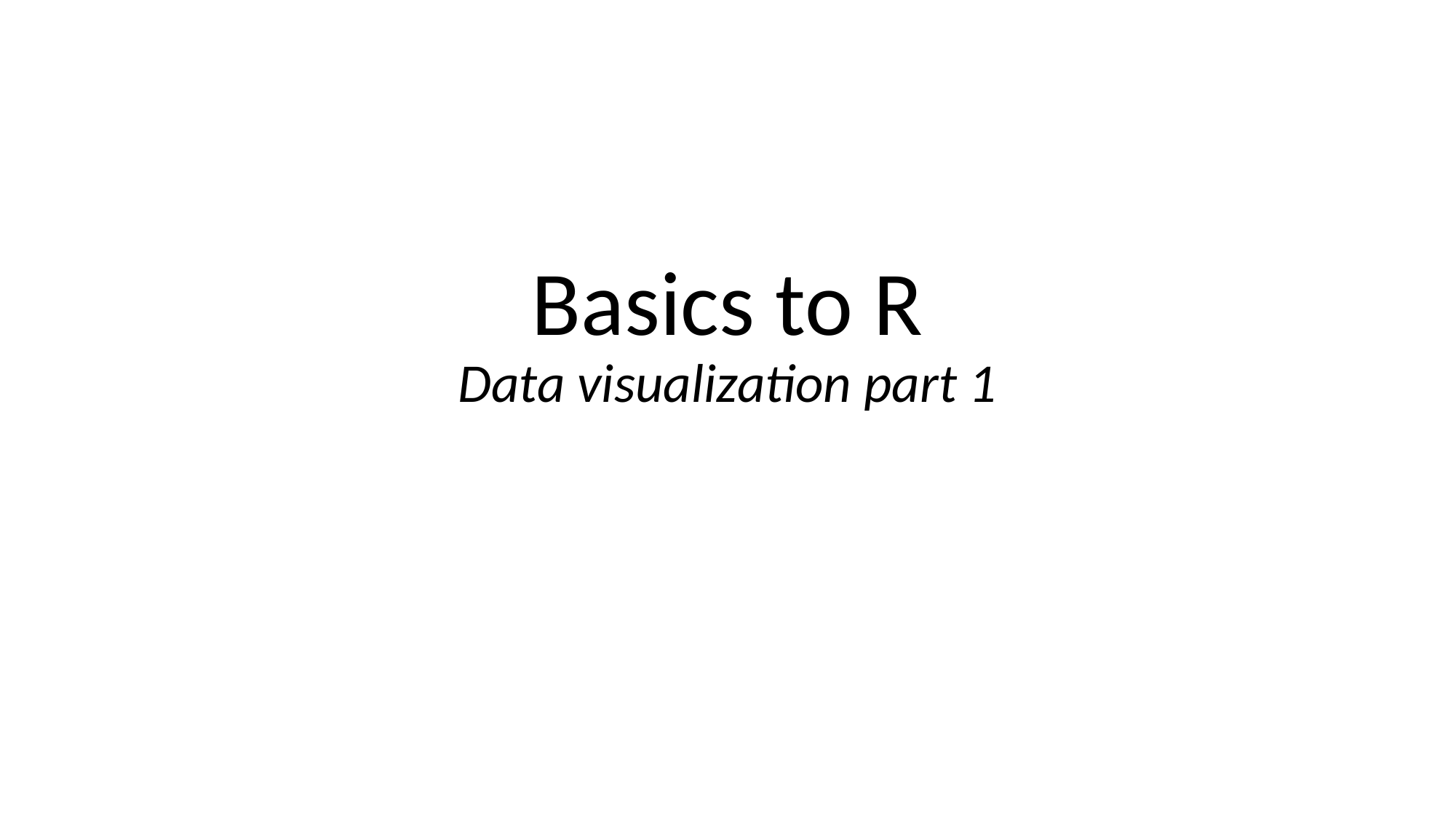

# Basics to R Data visualization part 1